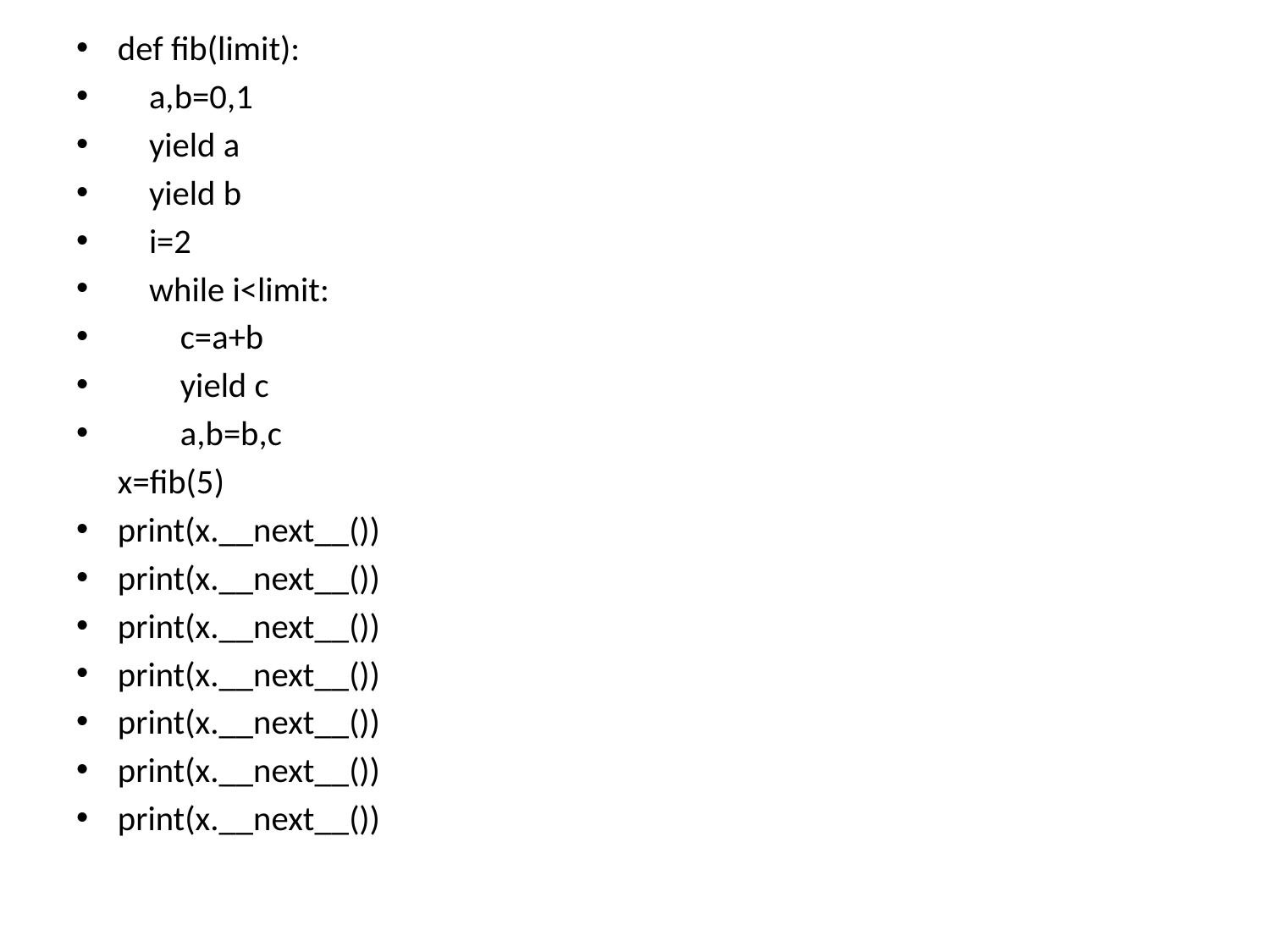

def fib(limit):
    a,b=0,1
    yield a
    yield b
    i=2
    while i<limit:
        c=a+b
        yield c
        a,b=b,c
	x=fib(5)
print(x.__next__())
print(x.__next__())
print(x.__next__())
print(x.__next__())
print(x.__next__())
print(x.__next__())
print(x.__next__())